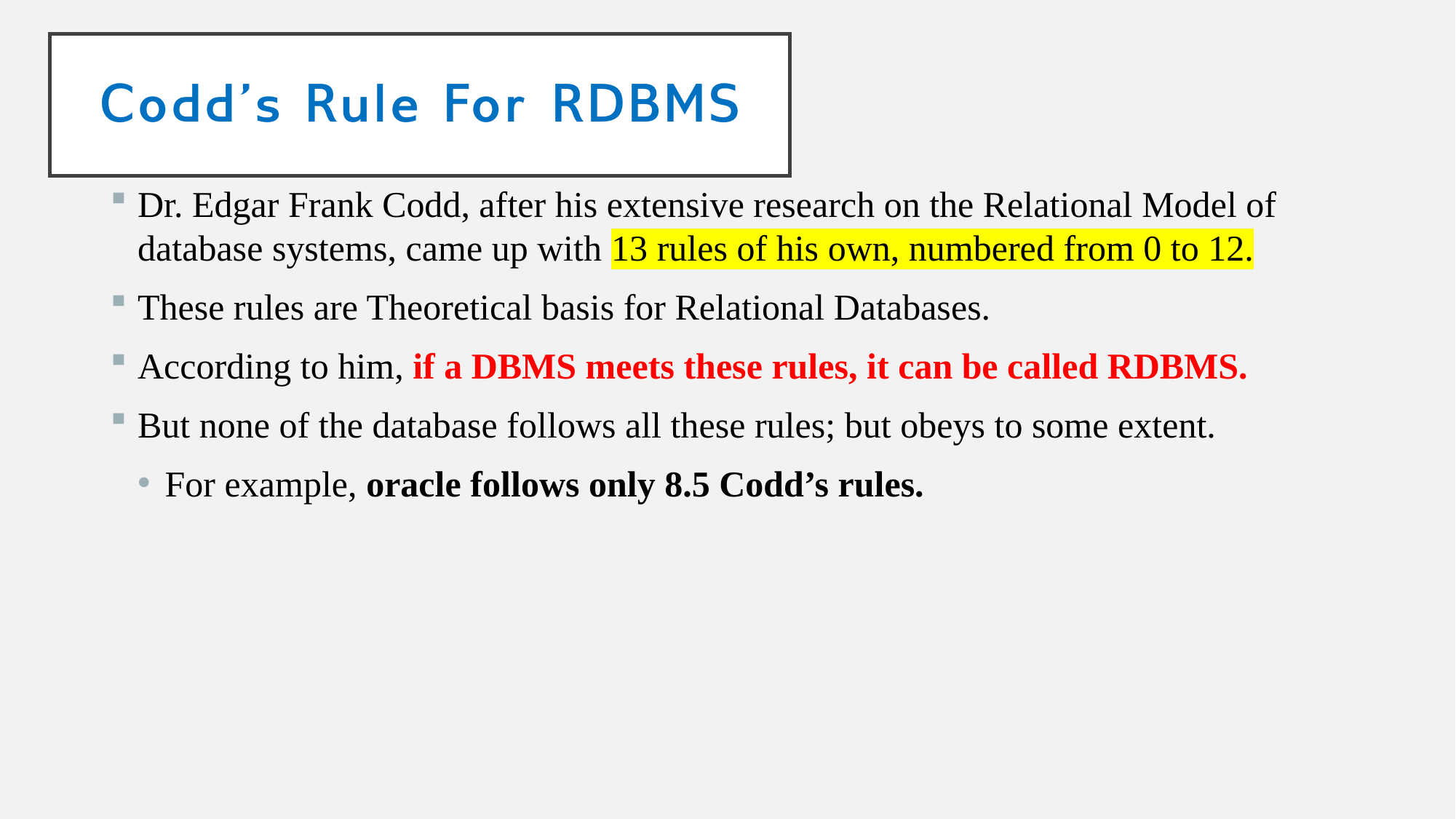

# Codd’s Rule For RDBMS
Dr. Edgar Frank Codd, after his extensive research on the Relational Model of database systems, came up with 13 rules of his own, numbered from 0 to 12.
These rules are Theoretical basis for Relational Databases.
According to him, if a DBMS meets these rules, it can be called RDBMS.
But none of the database follows all these rules; but obeys to some extent.
For example, oracle follows only 8.5 Codd’s rules.